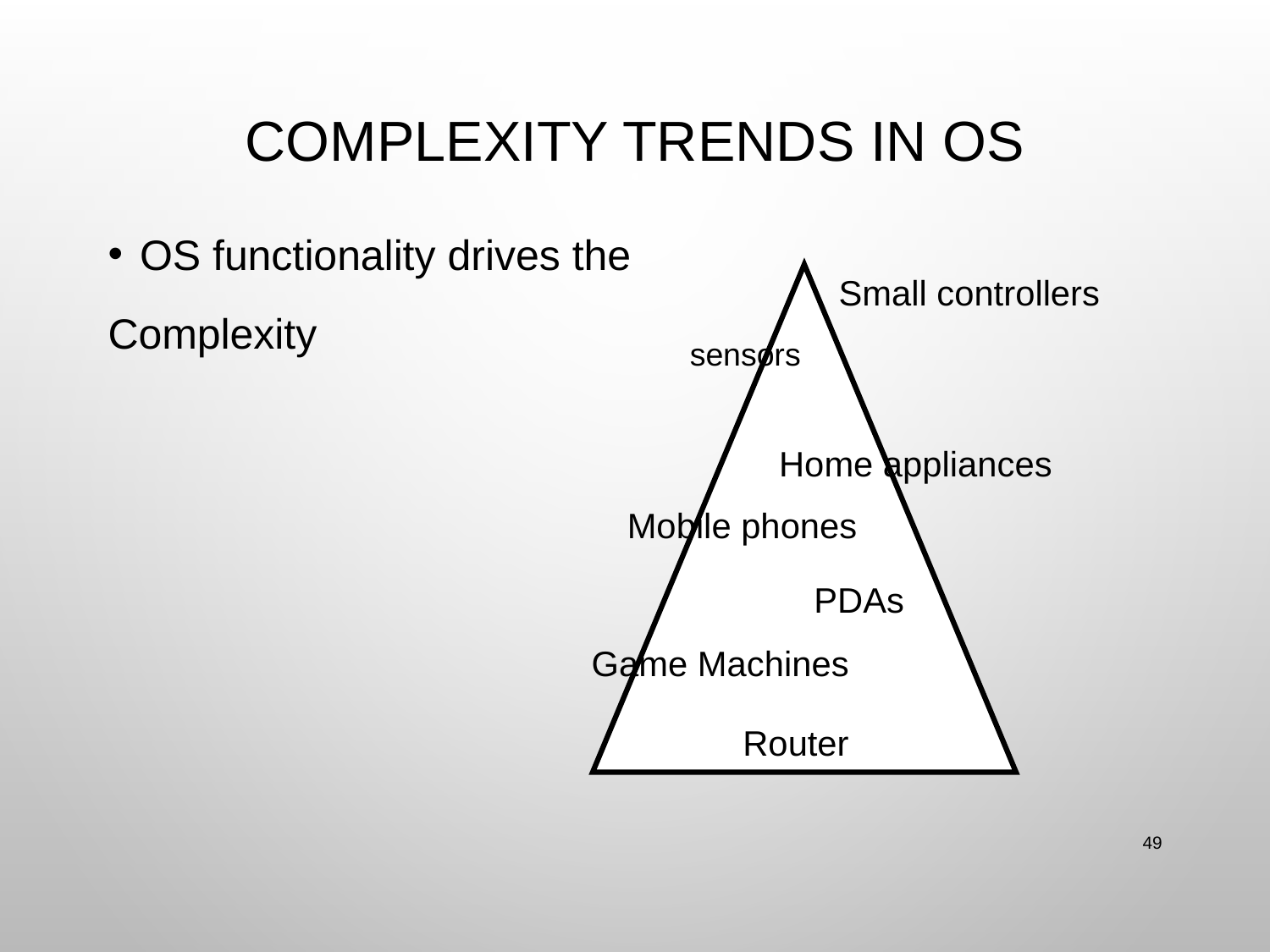

# Complexity trends in OS
OS functionality drives the
Complexity

Small controllers
sensors
Home appliances
Mobile phones
PDAs
Game Machines
Router
49